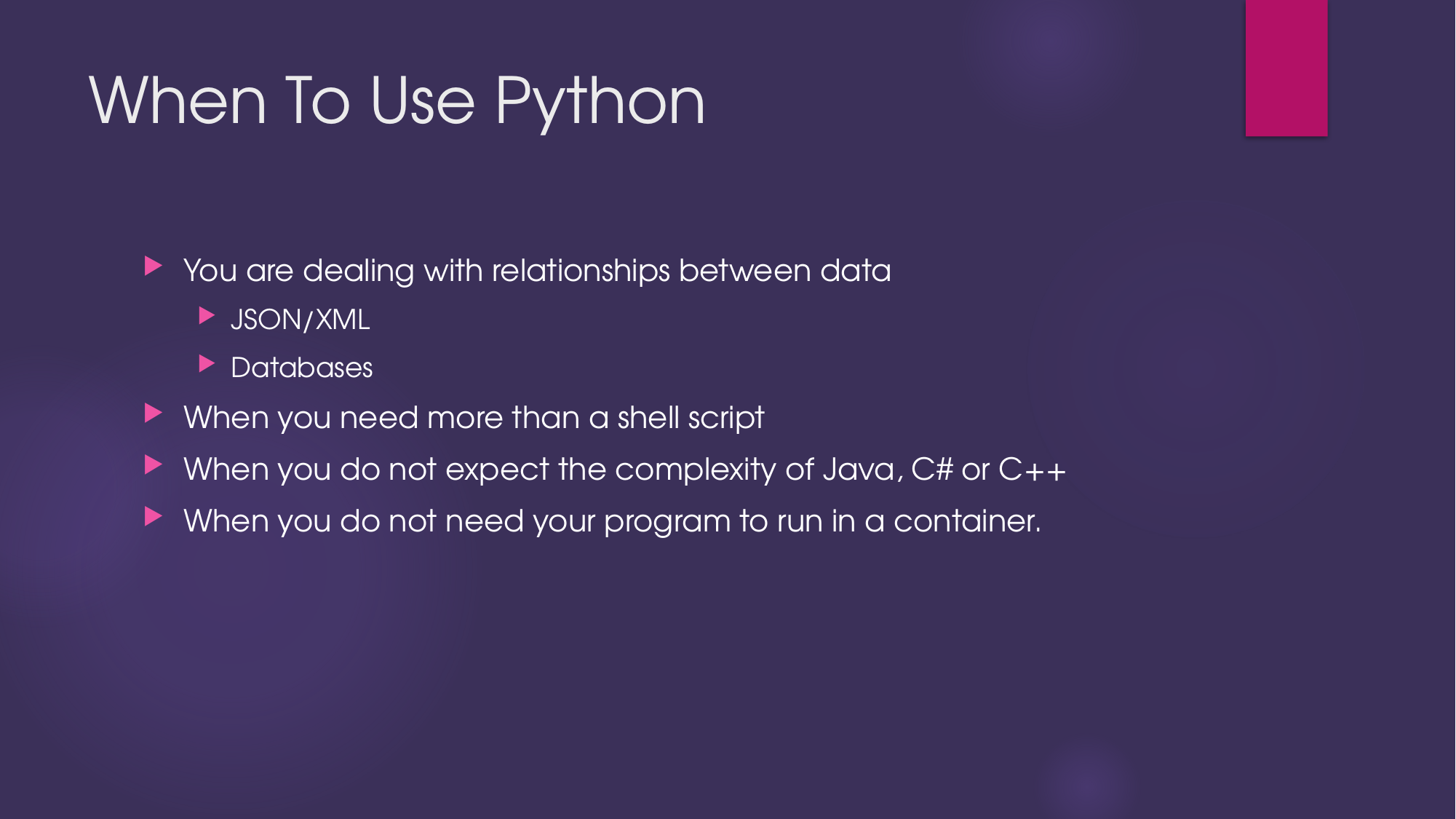

# When To Use Python
You are dealing with relationships between data
JSON/XML
Databases
When you need more than a shell script
When you do not expect the complexity of Java, C# or C++
When you do not need your program to run in a container.